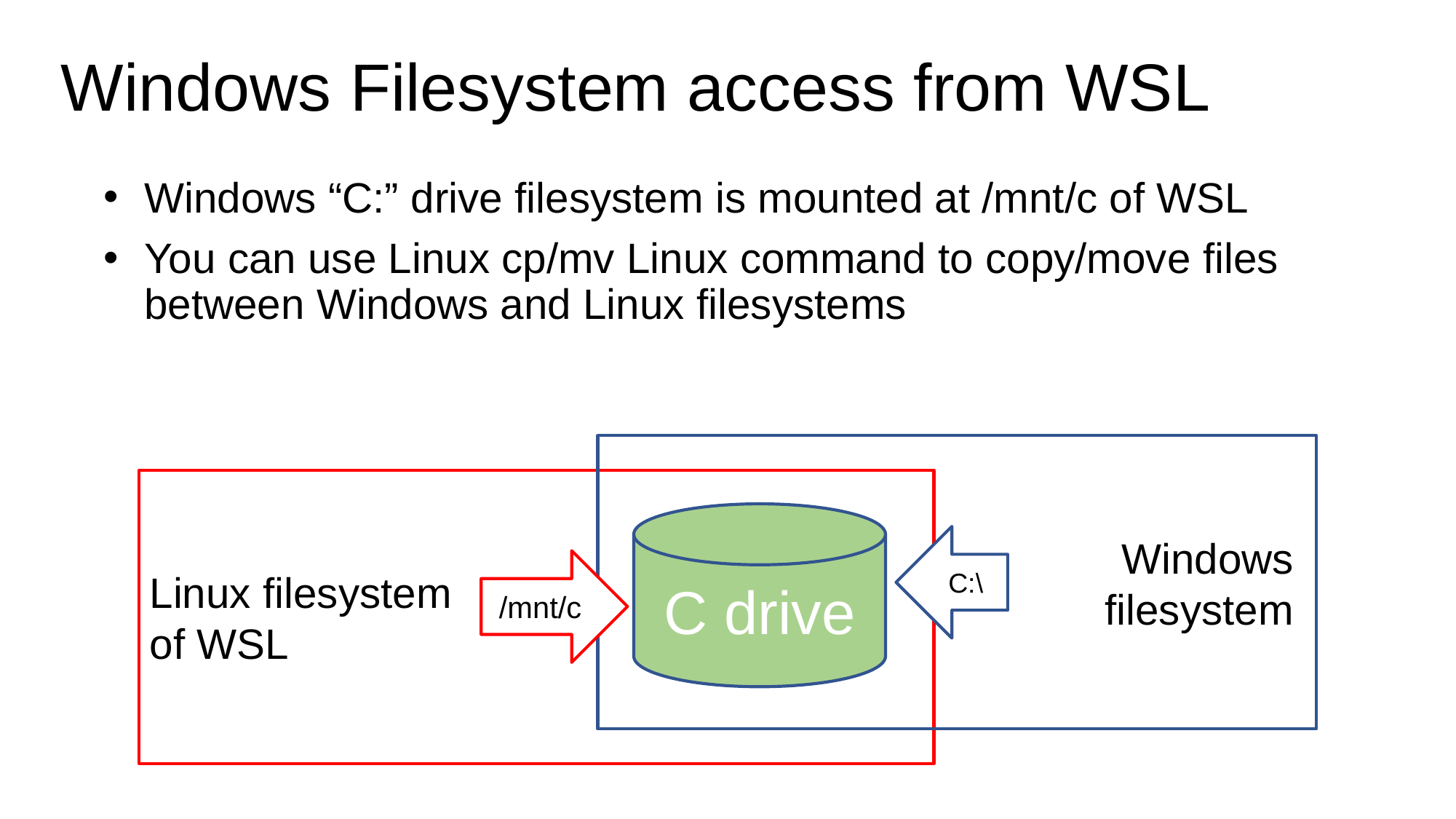

# Windows Filesystem access from WSL
Windows “C:” drive filesystem is mounted at /mnt/c of WSL
You can use Linux cp/mv Linux command to copy/move files between Windows and Linux filesystems
Windows
filesystem
Linux filesystem
of WSL
C drive
C:\
/mnt/c